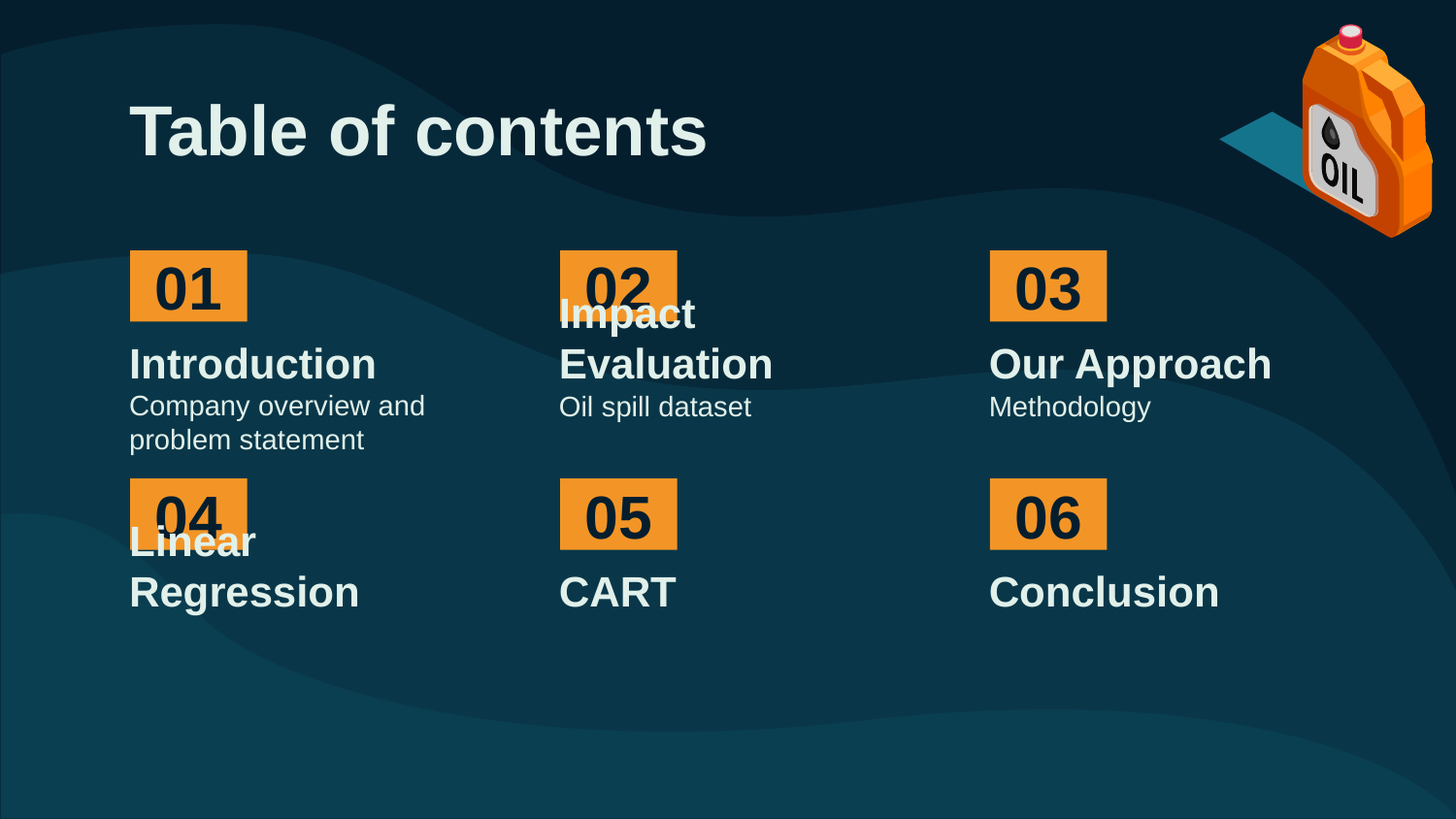

# Table of contents
01
02
03
Introduction
Impact Evaluation
Our Approach
Company overview and problem statement
Oil spill dataset
Methodology
04
05
06
Linear Regression
CART
Conclusion